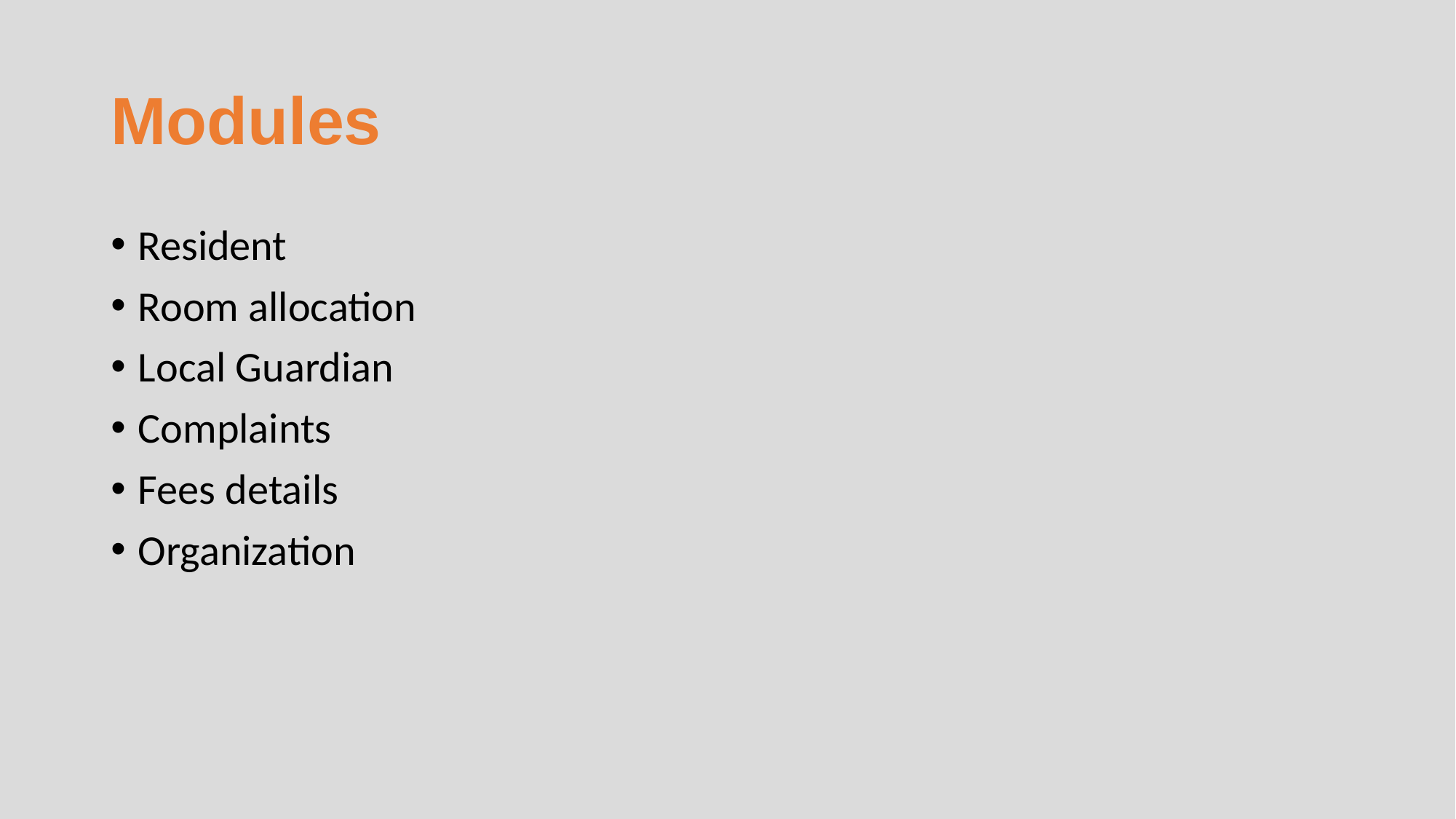

# Modules
Resident
Room allocation
Local Guardian
Complaints
Fees details
Organization